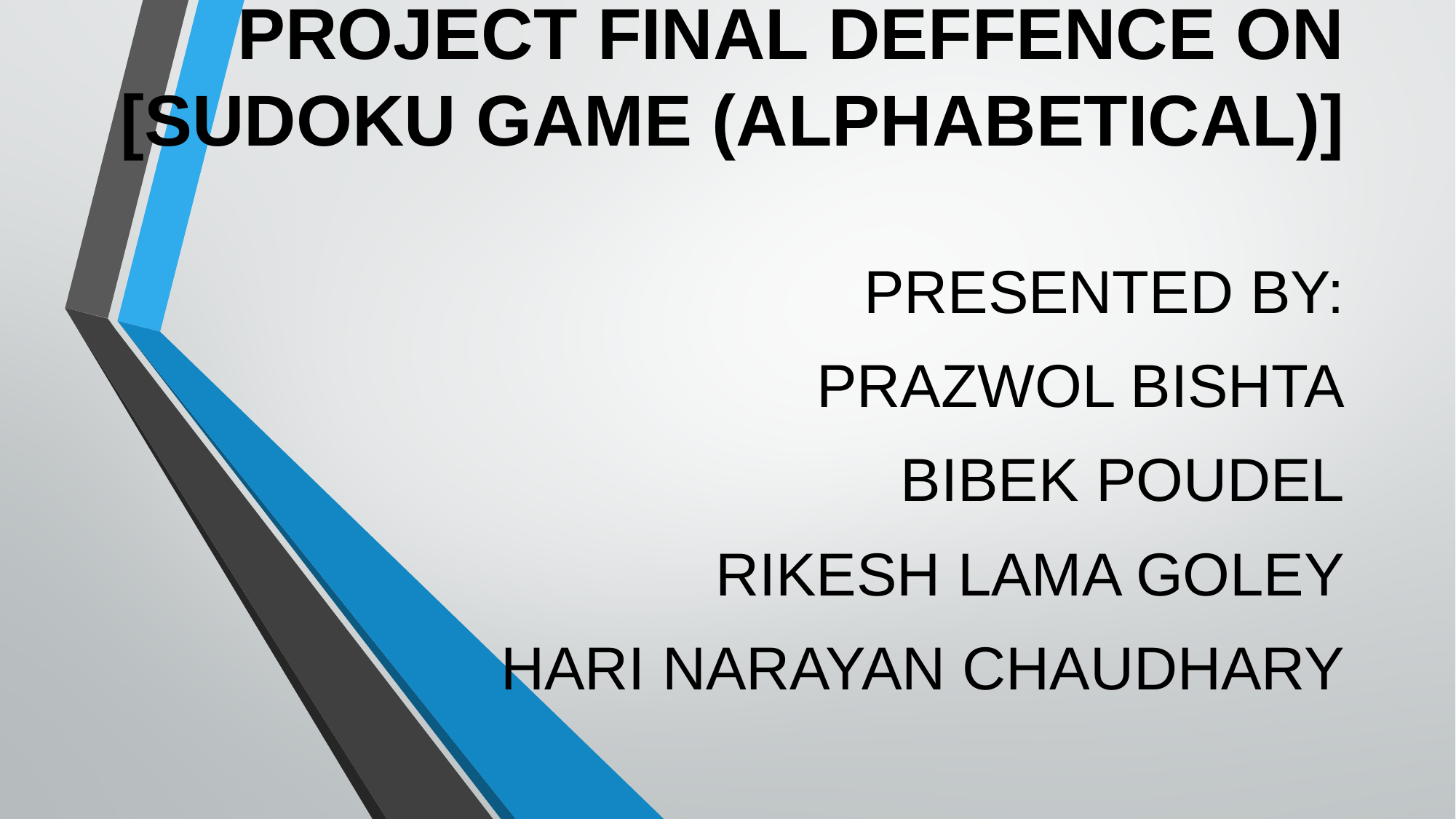

# PROJECT FINAL DEFFENCE ON [SUDOKU GAME (ALPHABETICAL)]
PRESENTED BY:
PRAZWOL BISHTA
BIBEK POUDEL
RIKESH LAMA GOLEY
HARI NARAYAN CHAUDHARY